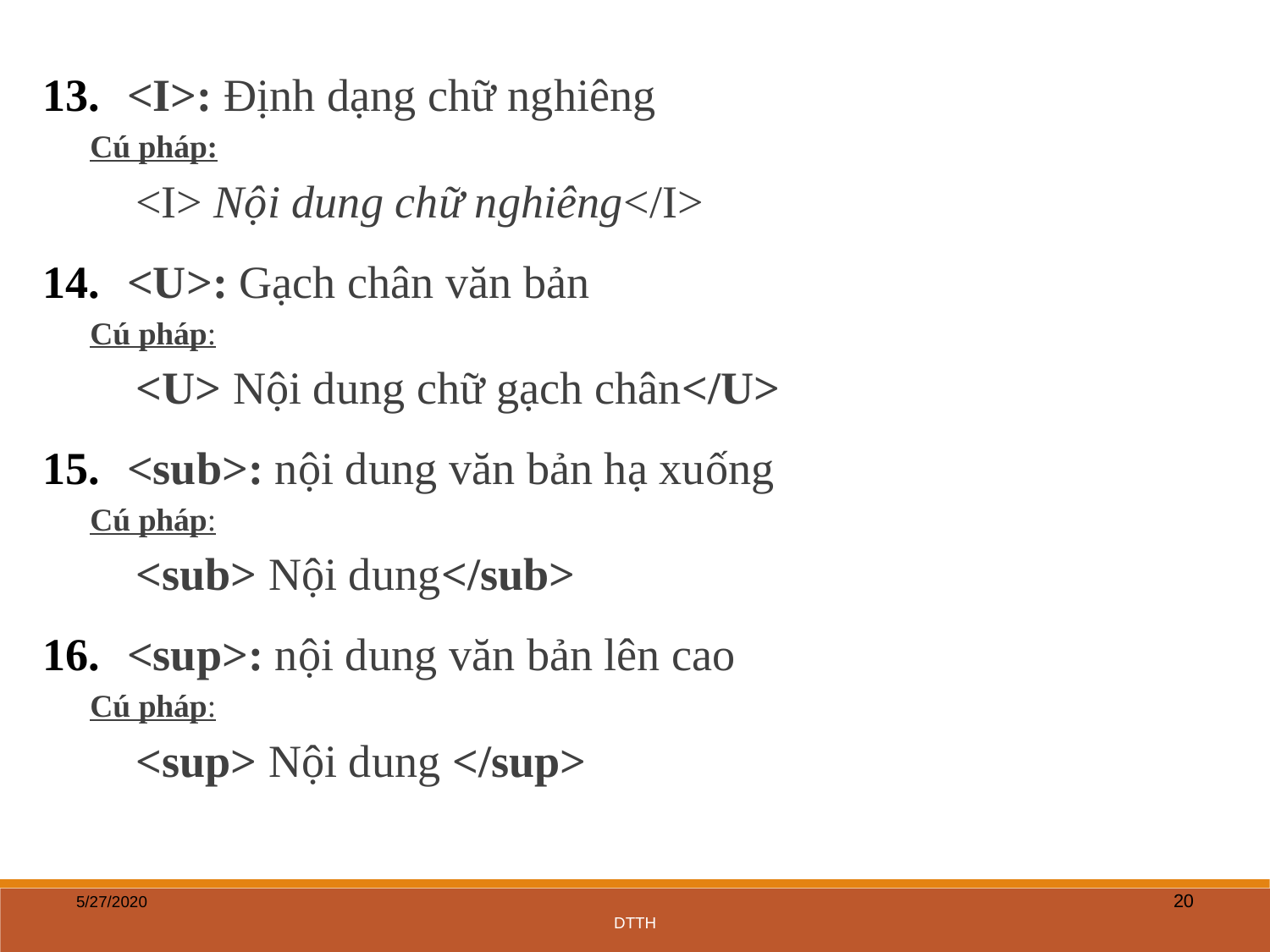

<I>: Định dạng chữ nghiêng
Cú pháp:
<I> Nội dung chữ nghiêng</I>
<U>: Gạch chân văn bản
Cú pháp:
<U> Nội dung chữ gạch chân</U>
<sub>: nội dung văn bản hạ xuống
Cú pháp:
<sub> Nội dung</sub>
<sup>: nội dung văn bản lên cao
Cú pháp:
<sup> Nội dung </sup>

20
5/27/2020
DTTH